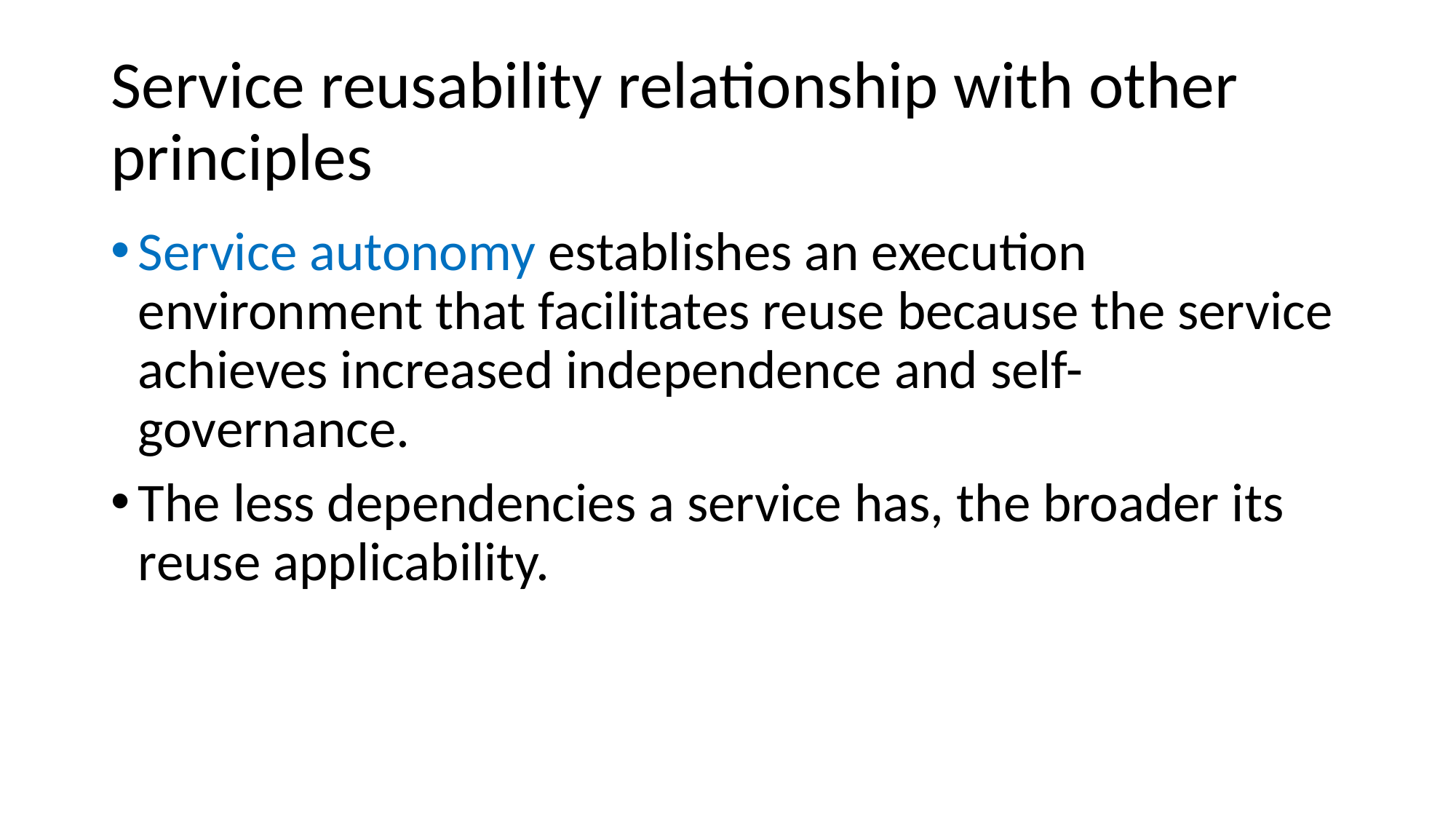

# Service reusability relationship with other principles
Service autonomy establishes an execution environment that facilitates reuse because the service achieves increased independence and self-governance.
The less dependencies a service has, the broader its reuse applicability.